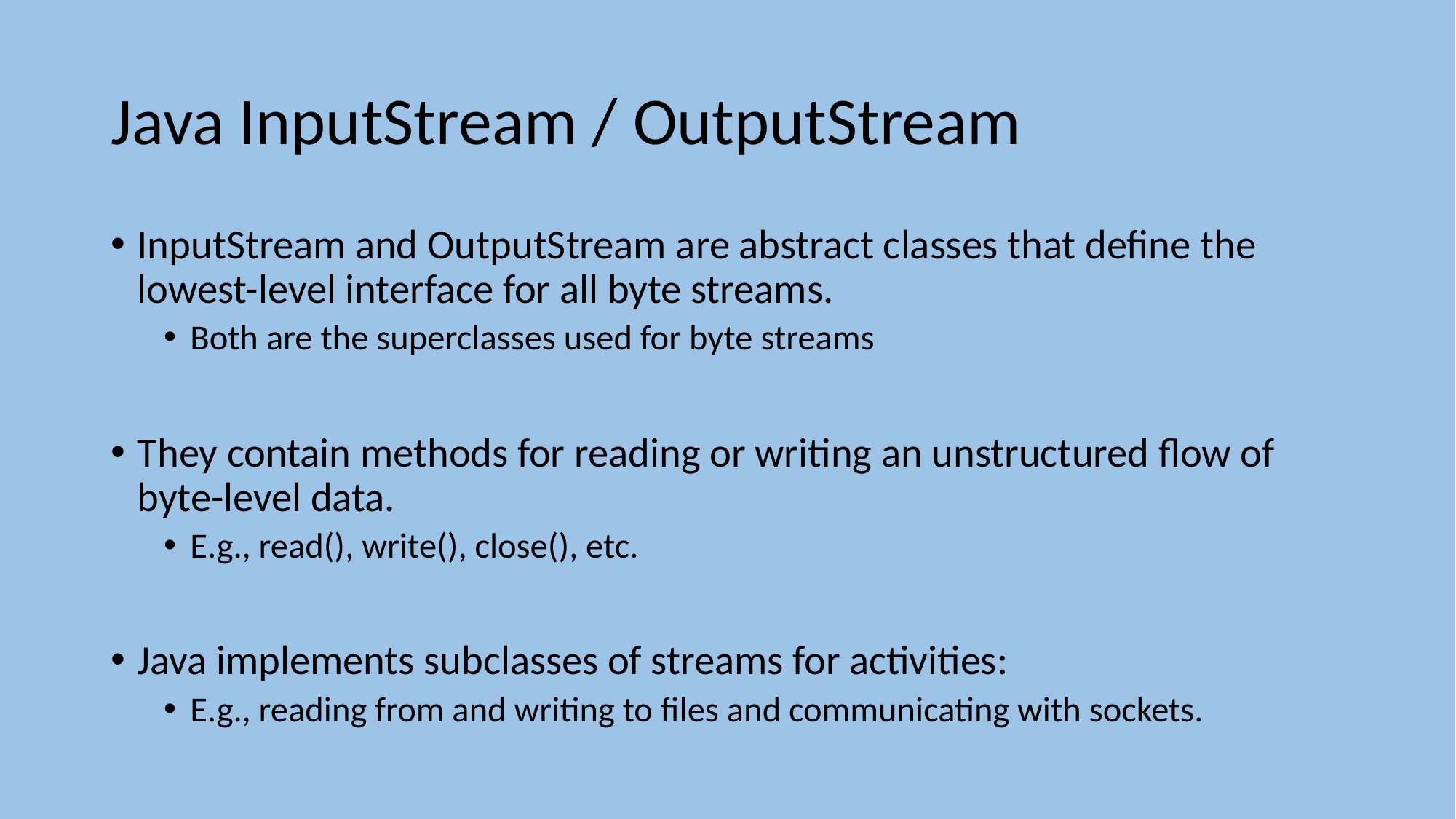

# Java InputStream / OutputStream
InputStream and OutputStream are abstract classes that define the lowest-level interface for all byte streams.
Both are the superclasses used for byte streams

They contain methods for reading or writing an unstructured flow of byte-level data.
E.g., read(), write(), close(), etc.

Java implements subclasses of streams for activities:
E.g., reading from and writing to files and communicating with sockets.